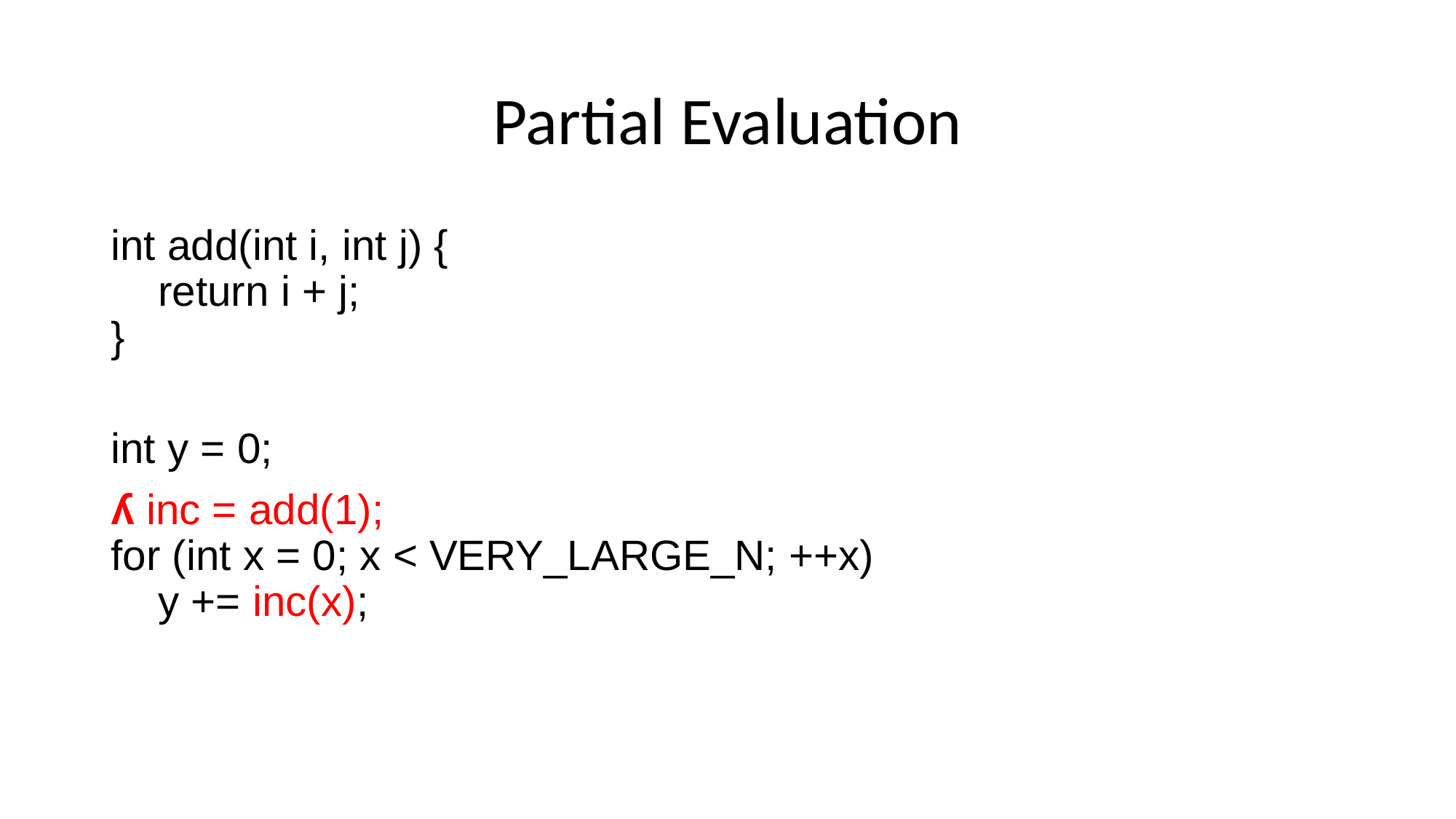

# Partial Evaluation
int add(int i, int j) {
    return i + j;
}
int y = 0;
ʎ inc = add(1);
for (int x = 0; x < VERY_LARGE_N; ++x)
    y += inc(x);